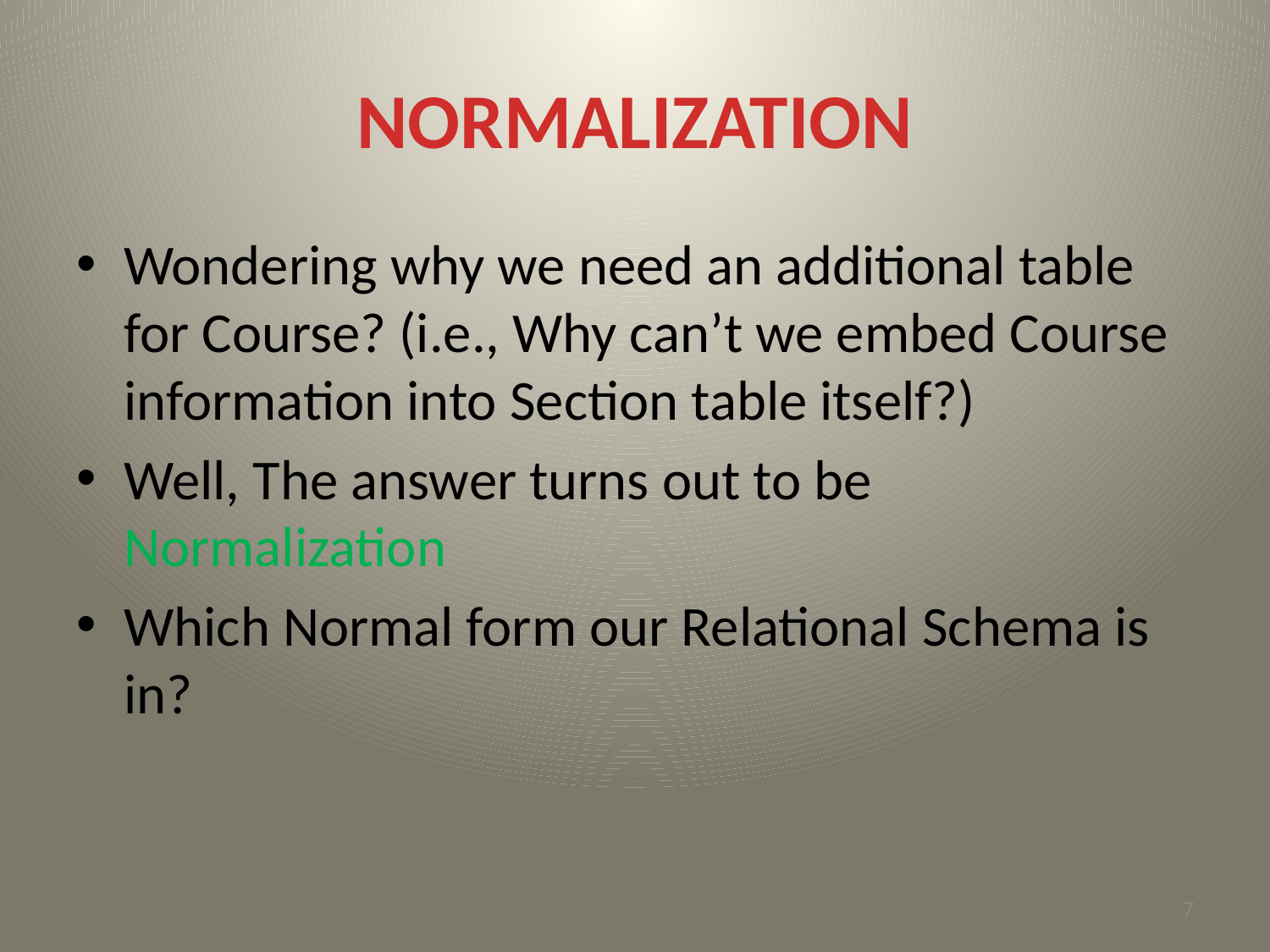

# NORMALIZATION
Wondering why we need an additional table for Course? (i.e., Why can’t we embed Course information into Section table itself?)
Well, The answer turns out to be Normalization
Which Normal form our Relational Schema is in?
7